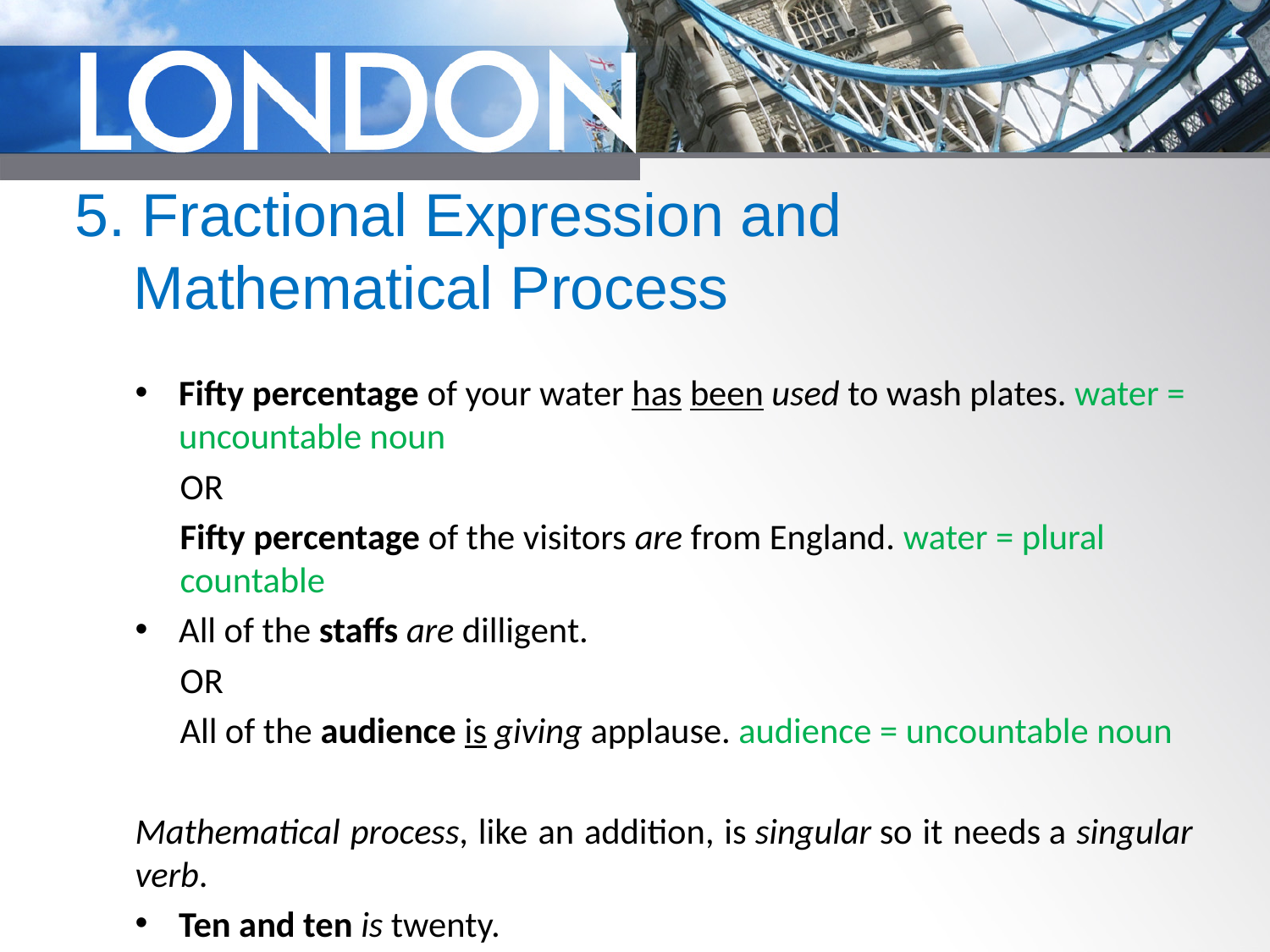

# 5. Fractional Expression and Mathematical Process
Fifty percentage of your water has been used to wash plates. water = uncountable noun
OR
Fifty percentage of the visitors are from England. water = plural countable
All of the staffs are dilligent.
OR
All of the audience is giving applause. audience = uncountable noun

Mathematical process, like an addition, is singular so it needs a singular verb.
Ten and ten is twenty.